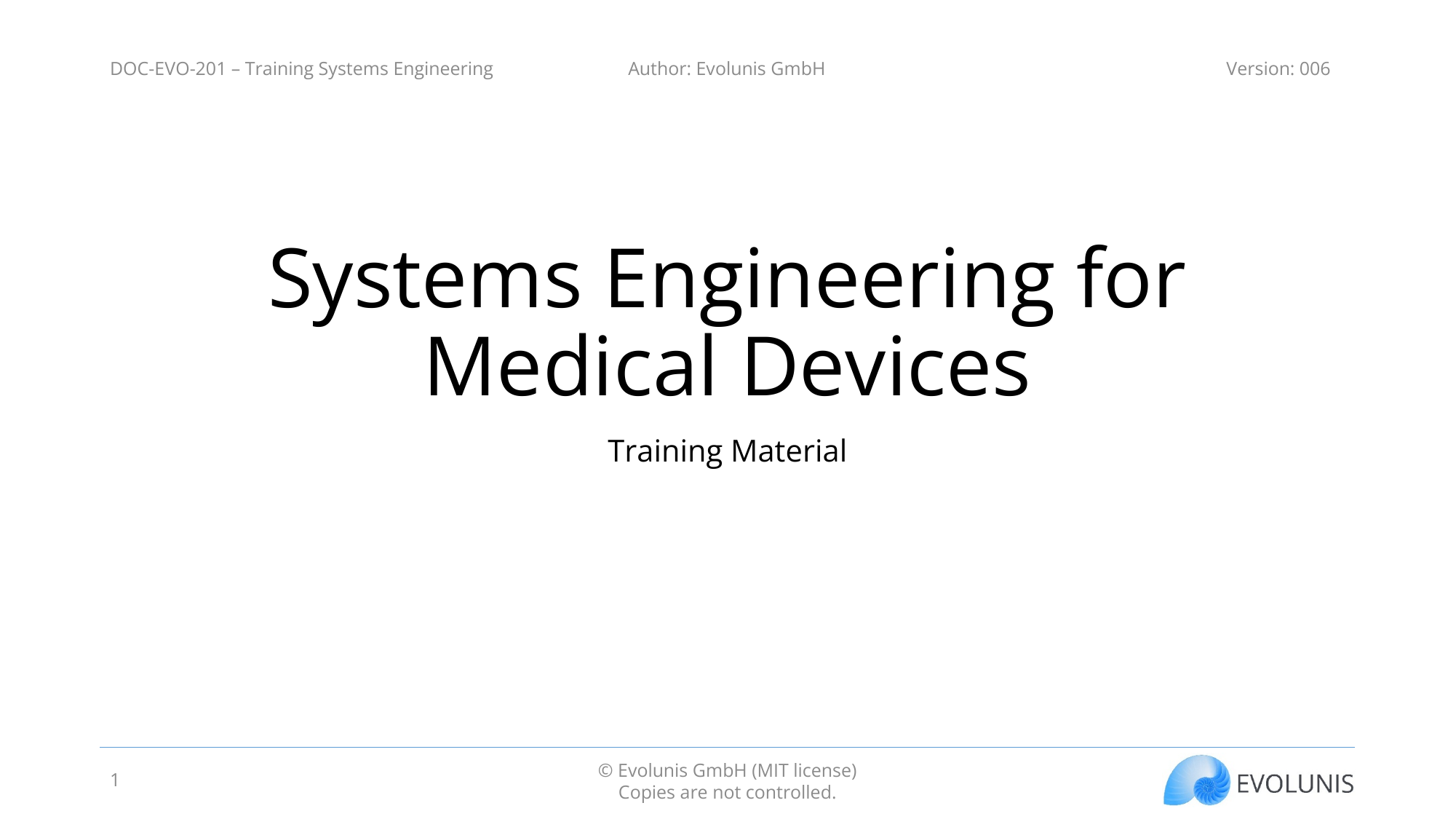

# Systems Engineering for Medical Devices
Training Material
1